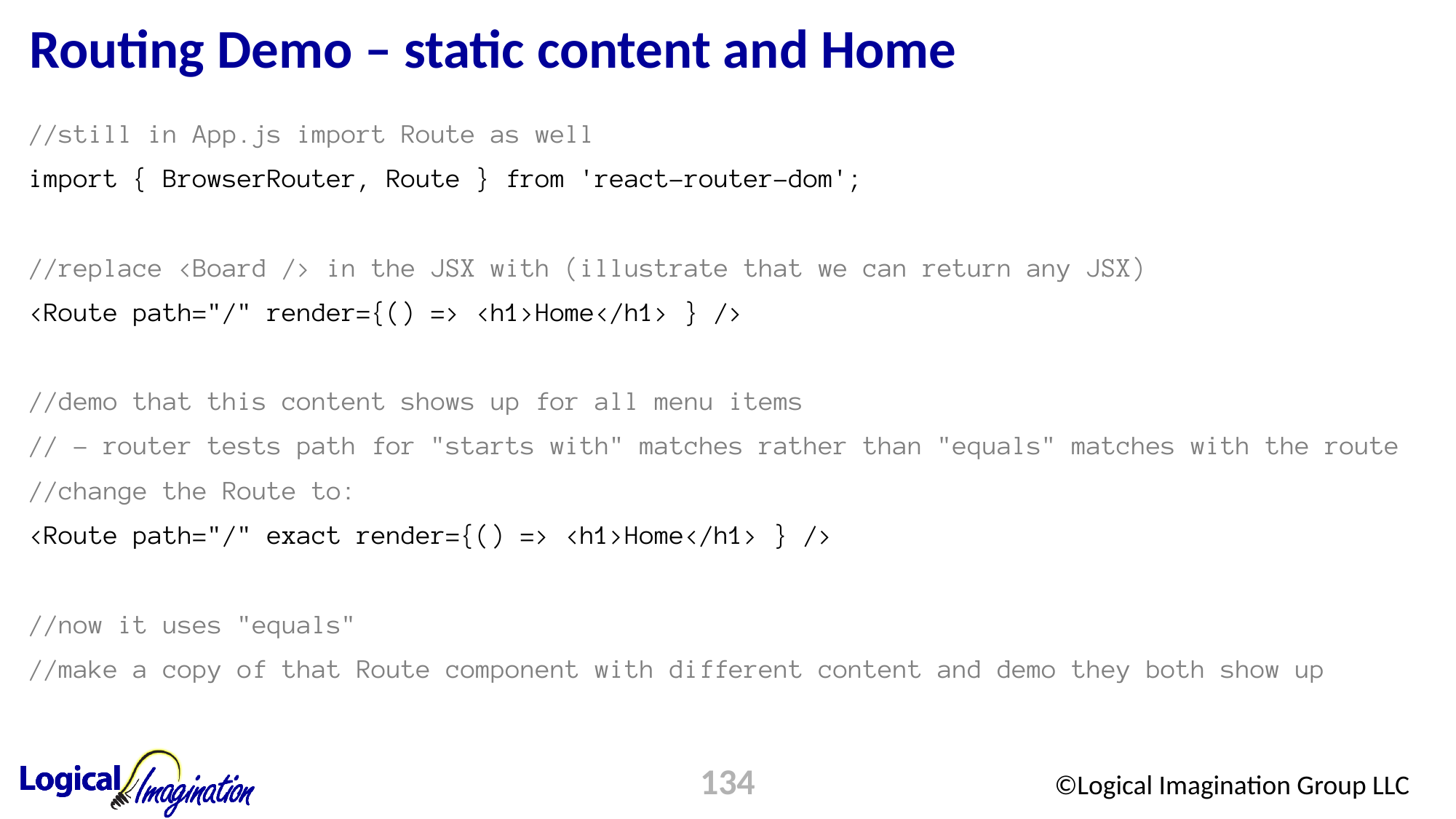

# Routing Demo – static content and Home
//still in App.js import Route as well
import { BrowserRouter, Route } from 'react-router-dom';

//replace <Board /> in the JSX with (illustrate that we can return any JSX)
<Route path="/" render={() => <h1>Home</h1> } />

//demo that this content shows up for all menu items
// - router tests path for "starts with" matches rather than "equals" matches with the route
//change the Route to:
<Route path="/" exact render={() => <h1>Home</h1> } />

//now it uses "equals"
//make a copy of that Route component with different content and demo they both show up

134